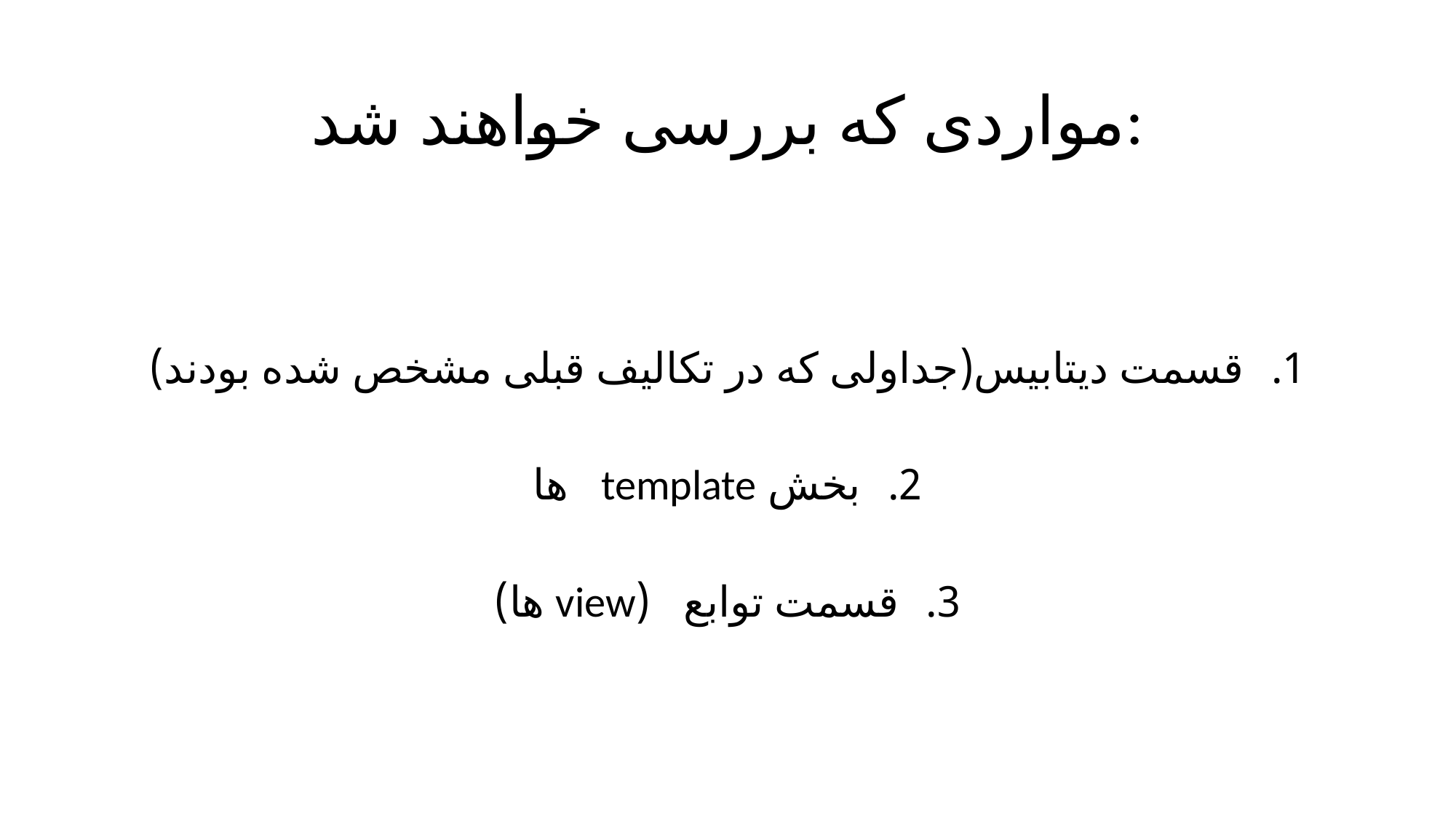

# مواردی که بررسی خواهند شد:

قسمت دیتابیس(جداولی که در تکالیف قبلی مشخص شده بودند)
بخش template   ها
قسمت توابع   (view ها)